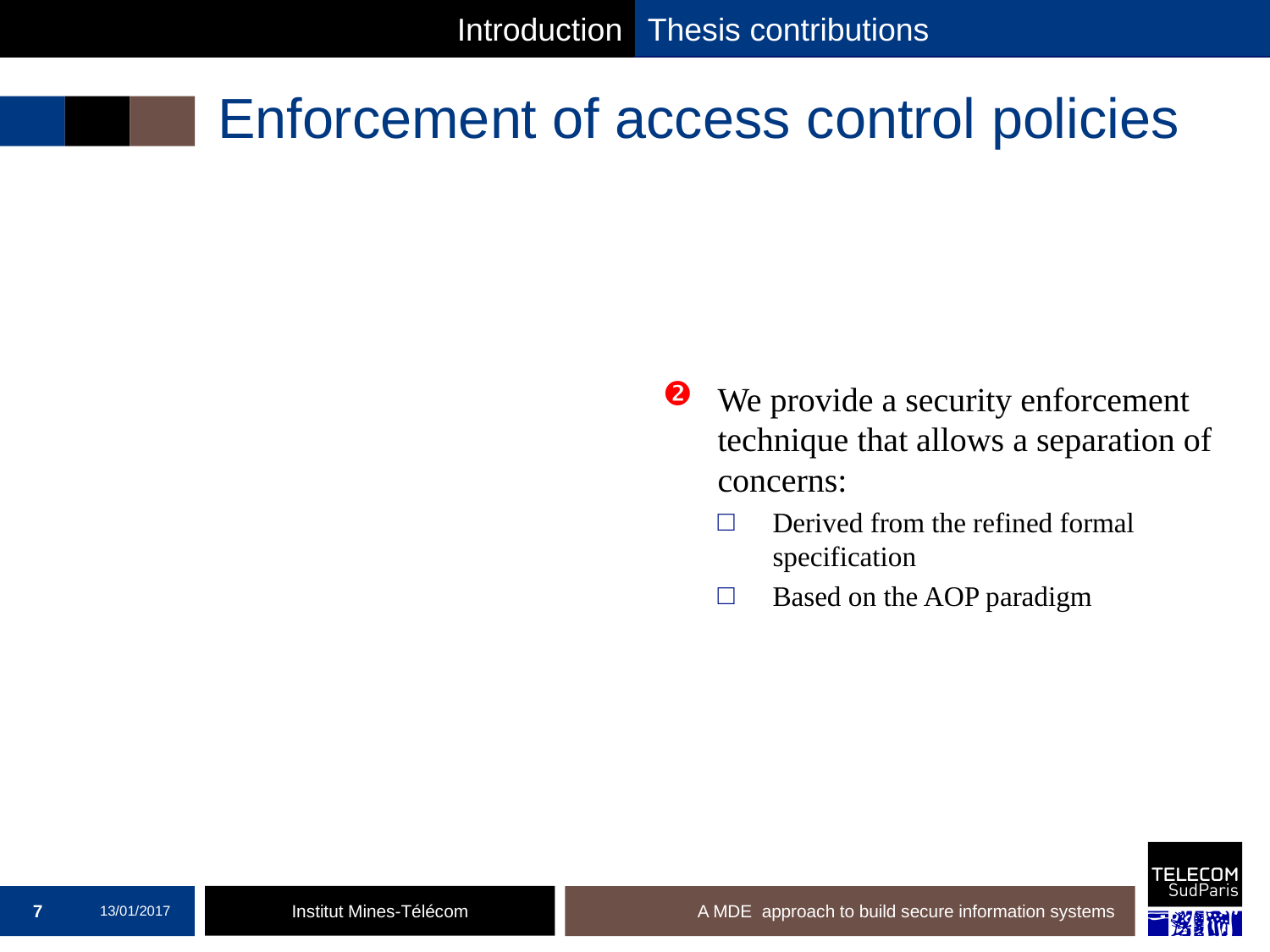

Introduction
Thesis contributions
# Enforcement of access control policies
We provide a security enforcement technique that allows a separation of concerns:
Derived from the refined formal specification
Based on the AOP paradigm
7
13/01/2017
A MDE  approach to build secure information systems